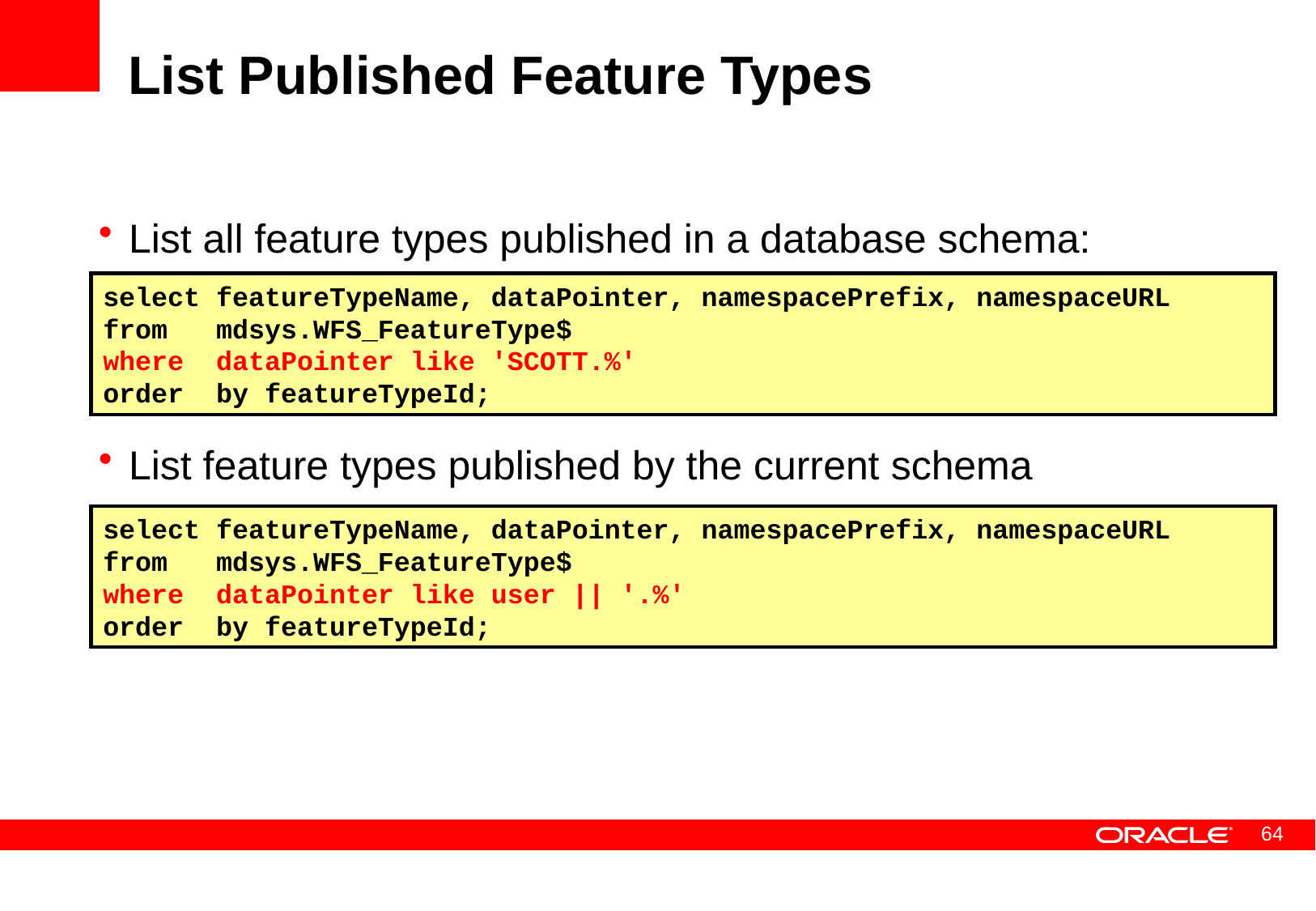

# List Published Feature Types
List all feature types published in a database schema:

List feature types published by the current schema

select featureTypeName, dataPointer, namespacePrefix, namespaceURL
from   mdsys.WFS_FeatureType$
where  dataPointer like 'SCOTT.%'
order  by featureTypeId;
select featureTypeName, dataPointer, namespacePrefix, namespaceURL
from   mdsys.WFS_FeatureType$
where  dataPointer like user || '.%'
order  by featureTypeId;